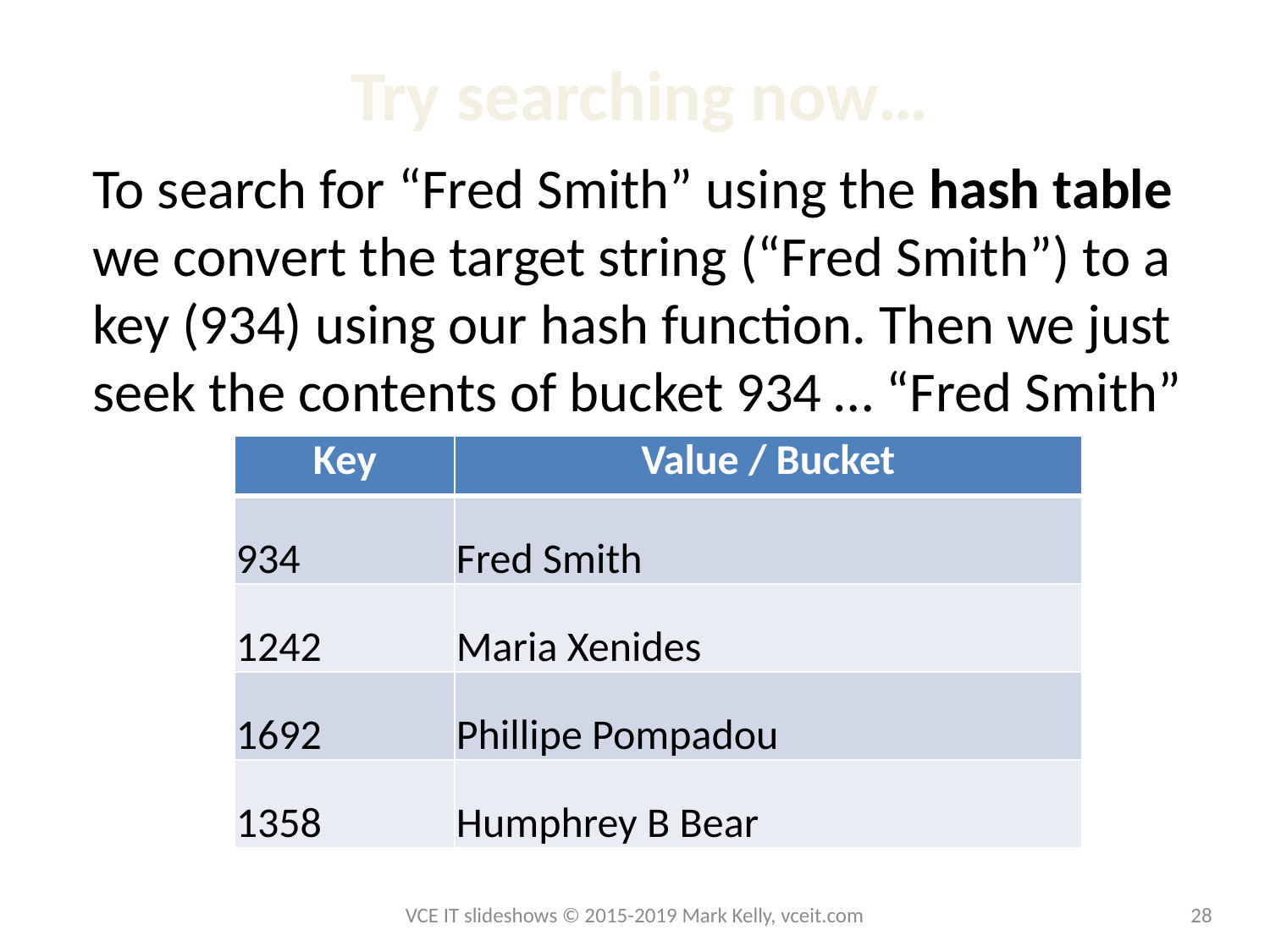

# Try searching now…
To search for “Fred Smith” using the hash table we convert the target string (“Fred Smith”) to a key (934) using our hash function. Then we just seek the contents of bucket 934 … “Fred Smith”
| Key | Value / Bucket |
| --- | --- |
| 934 | Fred Smith |
| 1242 | Maria Xenides |
| 1692 | Phillipe Pompadou |
| 1358 | Humphrey B Bear |
VCE IT slideshows © 2015-2019 Mark Kelly, vceit.com
28